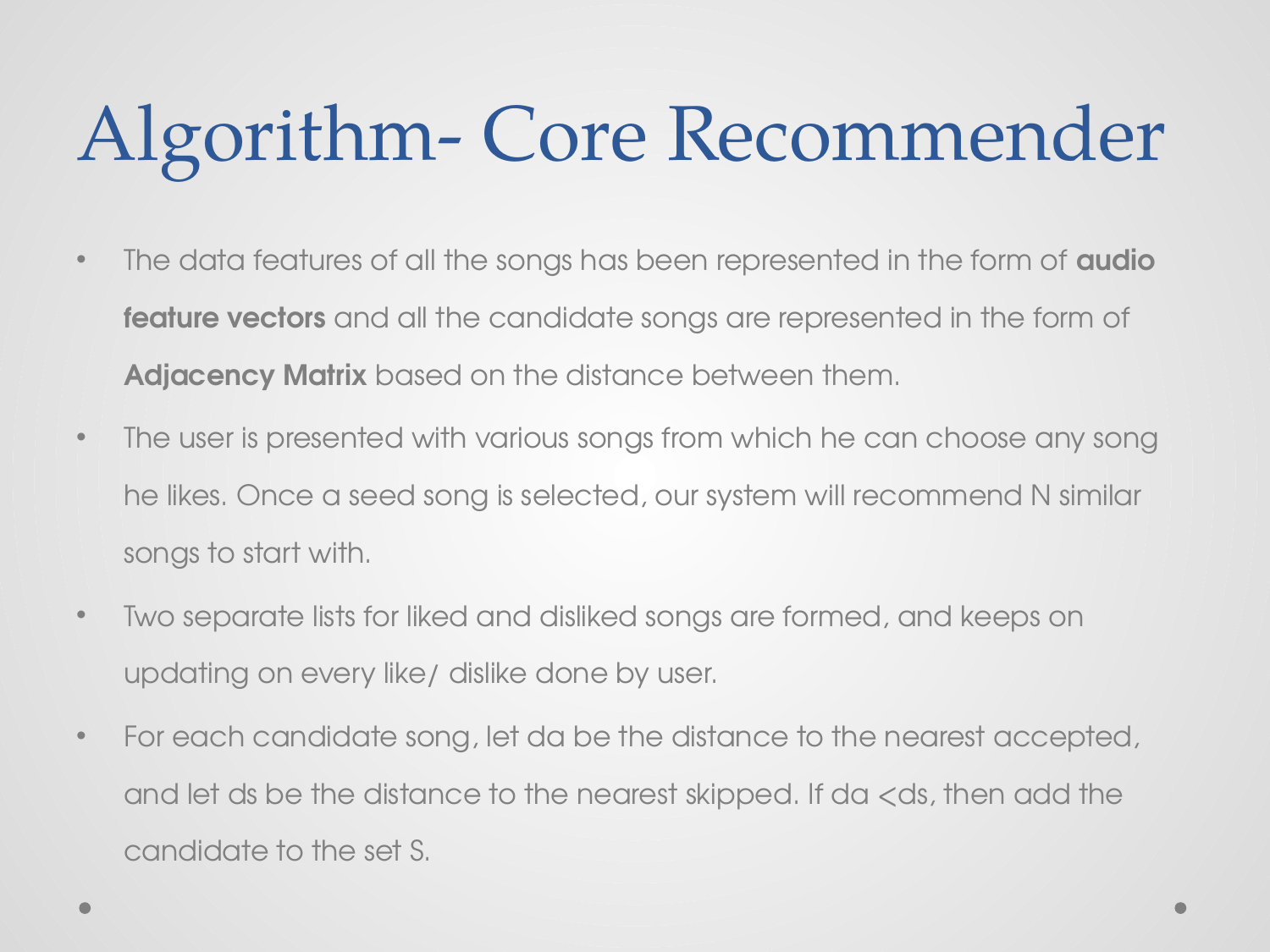

# Algorithm- Core Recommender
The data features of all the songs has been represented in the form of audio feature vectors and all the candidate songs are represented in the form of Adjacency Matrix based on the distance between them.
The user is presented with various songs from which he can choose any song he likes. Once a seed song is selected, our system will recommend N similar songs to start with.
Two separate lists for liked and disliked songs are formed, and keeps on updating on every like/ dislike done by user.
For each candidate song, let da be the distance to the nearest accepted, and let ds be the distance to the nearest skipped. If da <ds, then add the candidate to the set S.